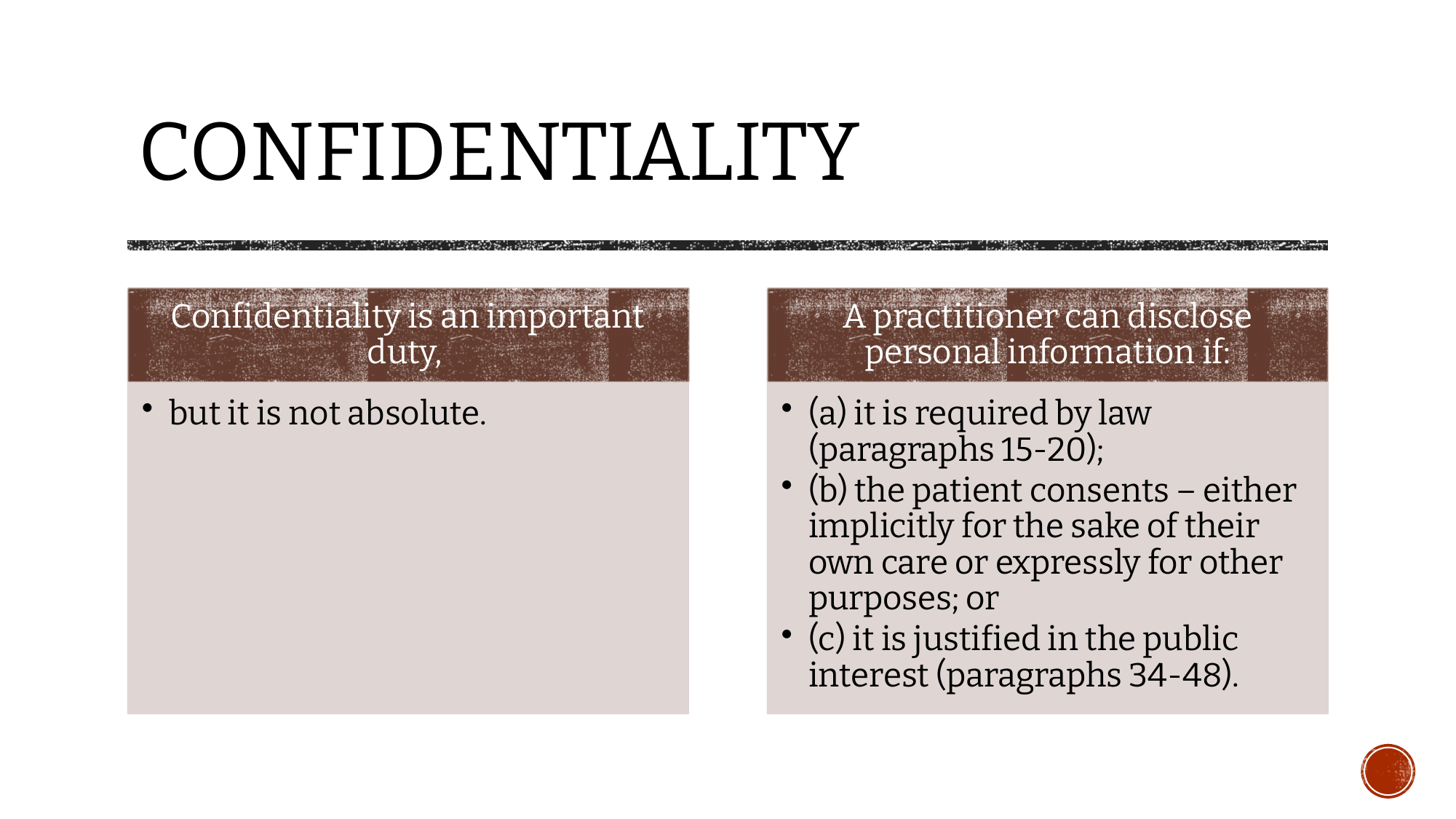

# Confidentiality

Confidentiality is an important duty,
but it is not absolute.
A practitioner can disclose personal information if:
(a) it is required by law (paragraphs 15-20);
(b) the patient consents – either implicitly for the sake of their own care or expressly for other purposes; or
(c) it is justified in the public interest (paragraphs 34-48).